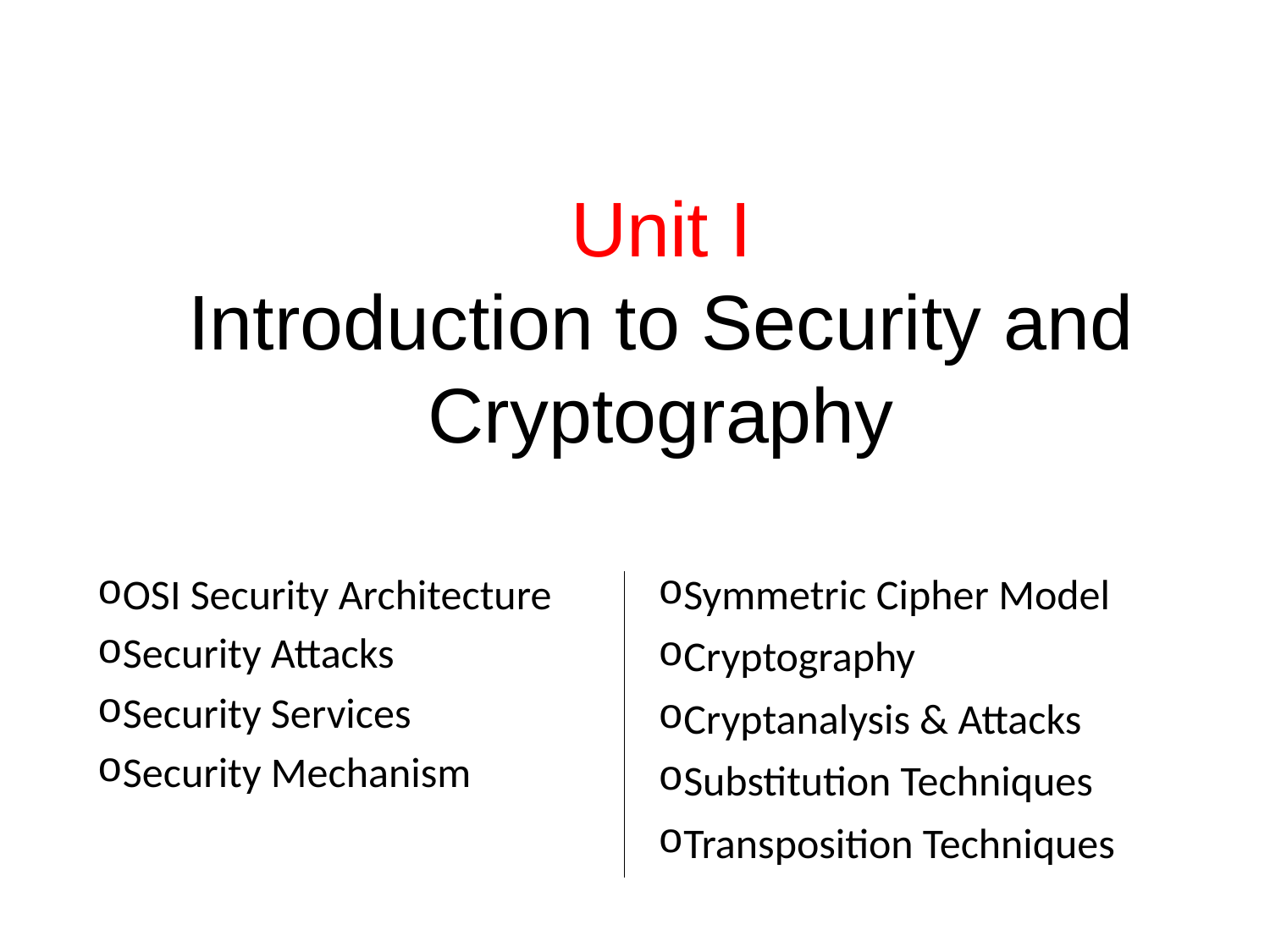

# Unit I Introduction to Security and Cryptography
OSI Security Architecture
Security Attacks
Security Services
Security Mechanism
Symmetric Cipher Model
Cryptography
Cryptanalysis & Attacks
Substitution Techniques
Transposition Techniques